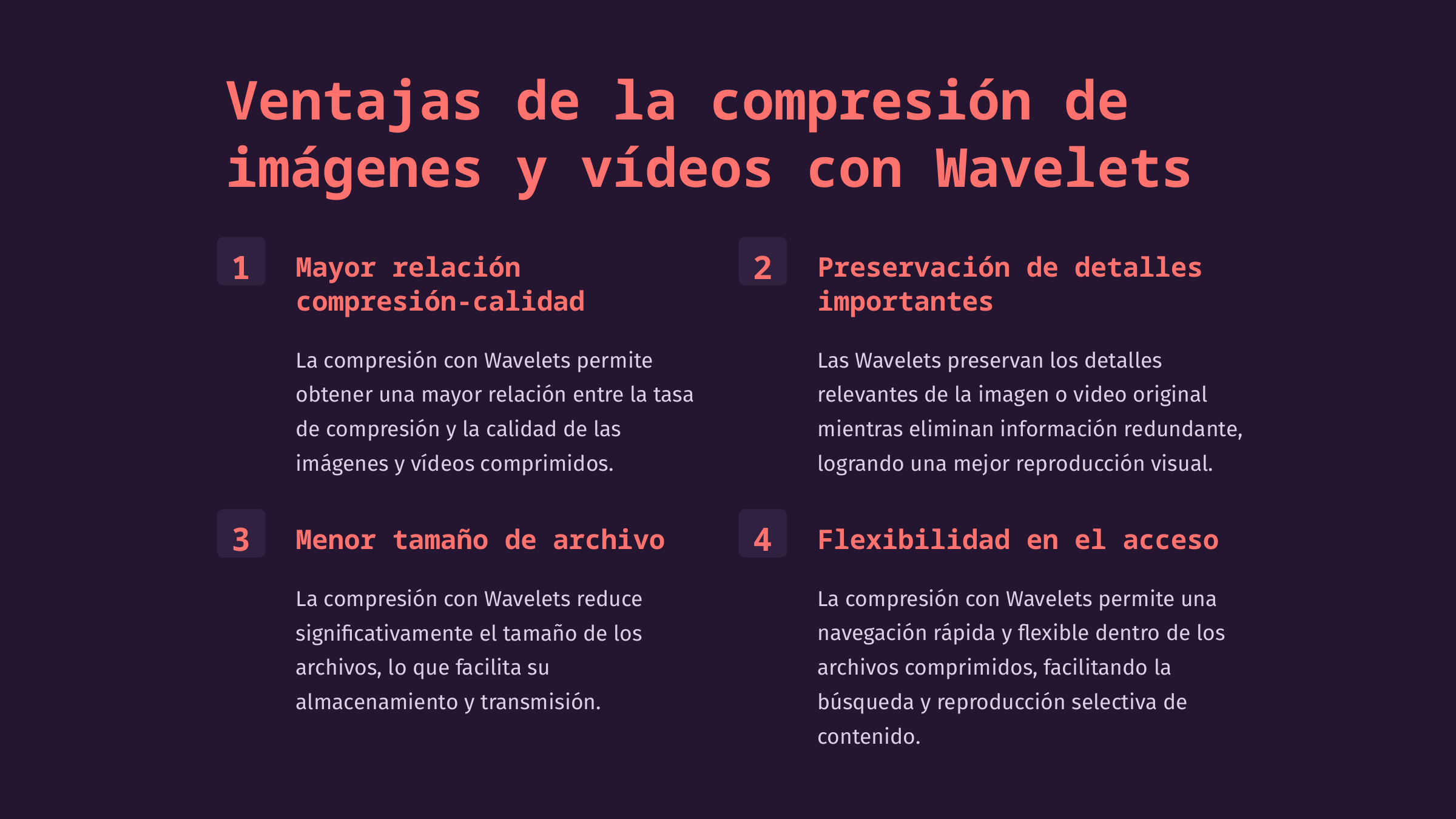

Ventajas de la compresión de imágenes y vídeos con Wavelets

1
2
Mayor relación compresión-calidad
Preservación de detalles importantes
La compresión con Wavelets permite obtener una mayor relación entre la tasa de compresión y la calidad de las imágenes y vídeos comprimidos.
Las Wavelets preservan los detalles relevantes de la imagen o video original mientras eliminan información redundante, logrando una mejor reproducción visual.

3
4
Menor tamaño de archivo
Flexibilidad en el acceso
La compresión con Wavelets reduce significativamente el tamaño de los archivos, lo que facilita su almacenamiento y transmisión.
La compresión con Wavelets permite una navegación rápida y flexible dentro de los archivos comprimidos, facilitando la búsqueda y reproducción selectiva de contenido.